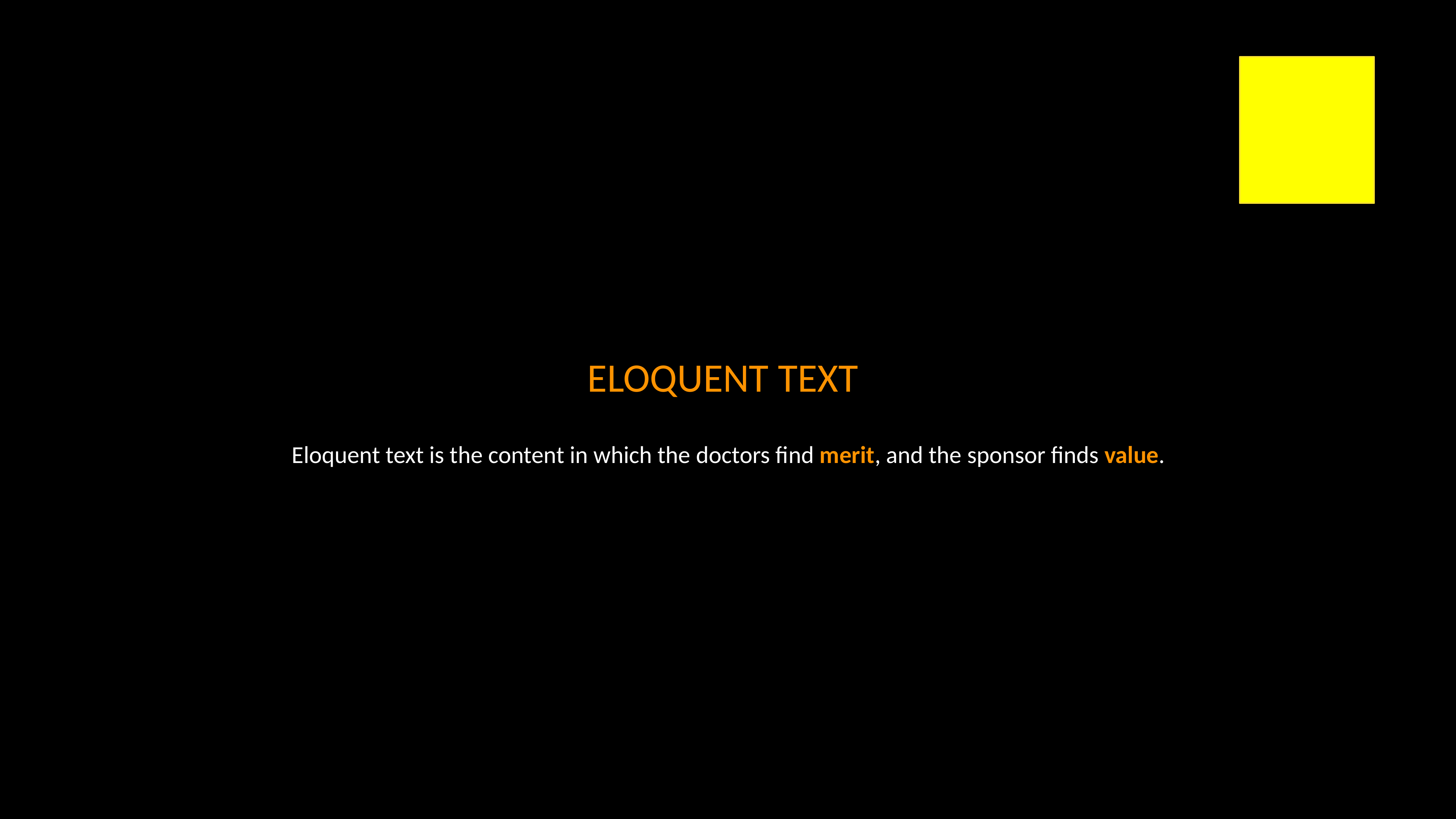

ELOQUENT TEXT
Eloquent text is the content in which the doctors find merit, and the sponsor finds value.